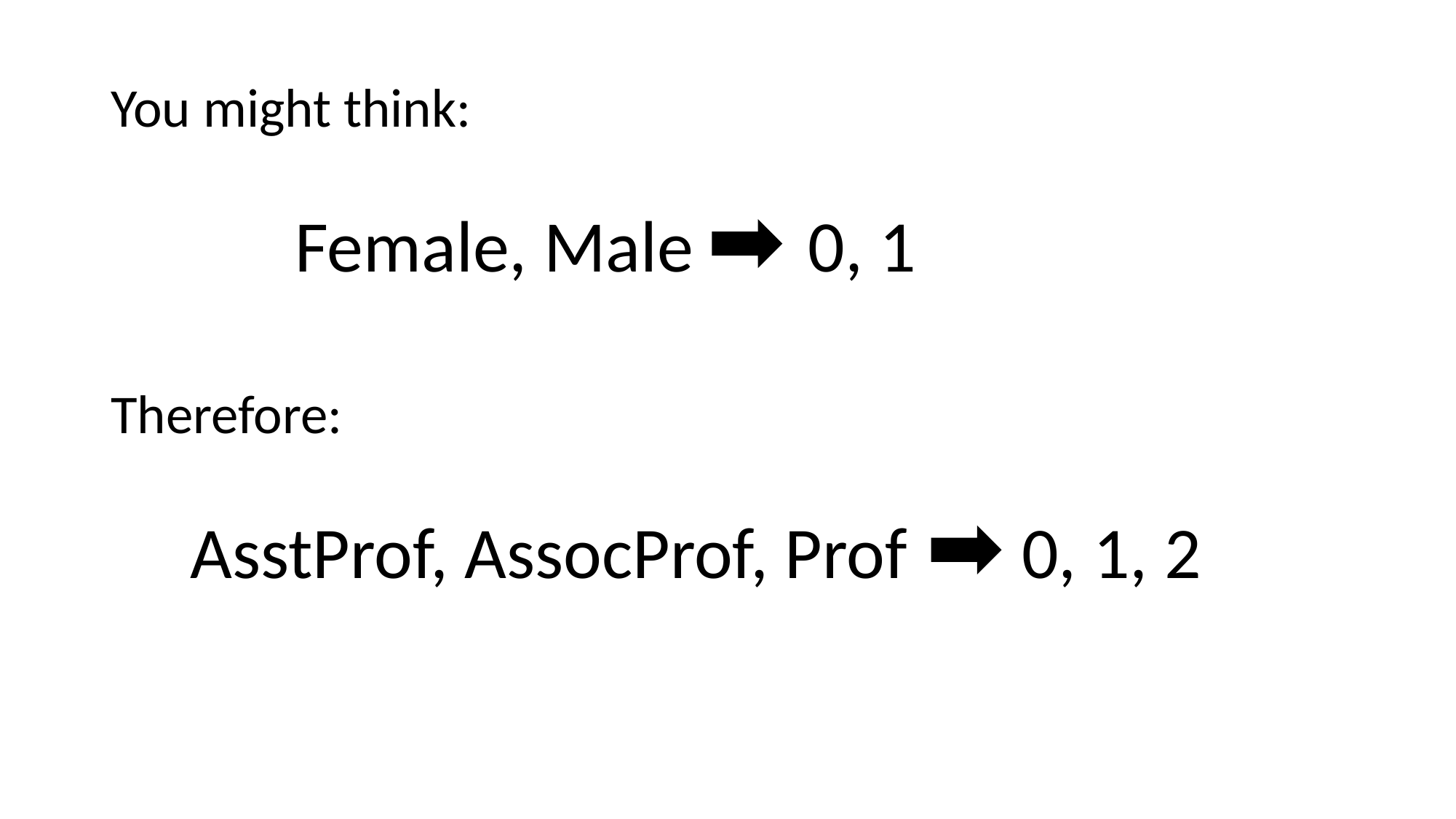

# You might think:
Female, Male       0, 1

Therefore:
AsstProf, AssocProf, Prof       0, 1, 2